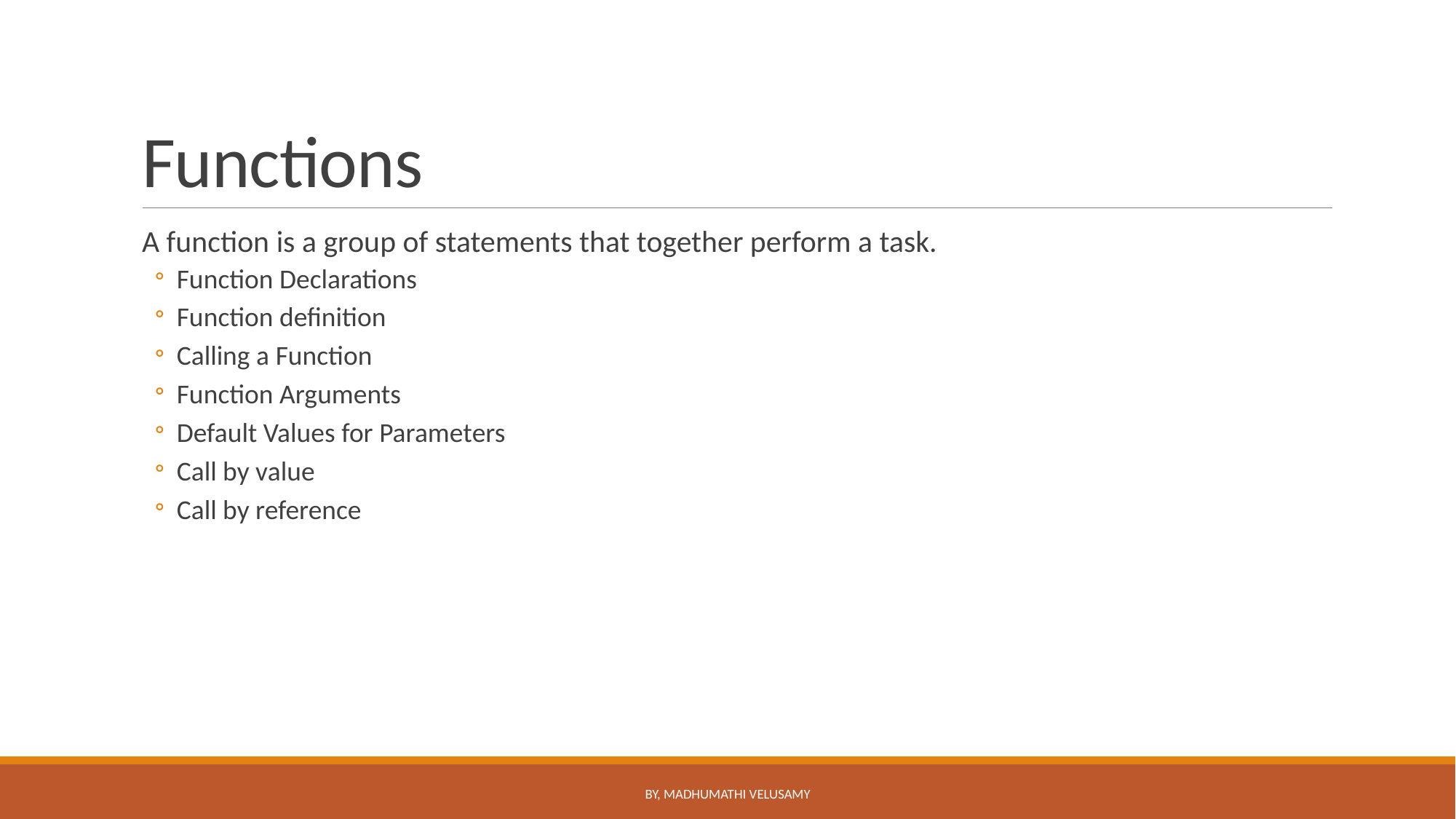

# Functions
A function is a group of statements that together perform a task.
Function Declarations
Function definition
Calling a Function
Function Arguments
Default Values for Parameters
Call by value
Call by reference
By, Madhumathi Velusamy